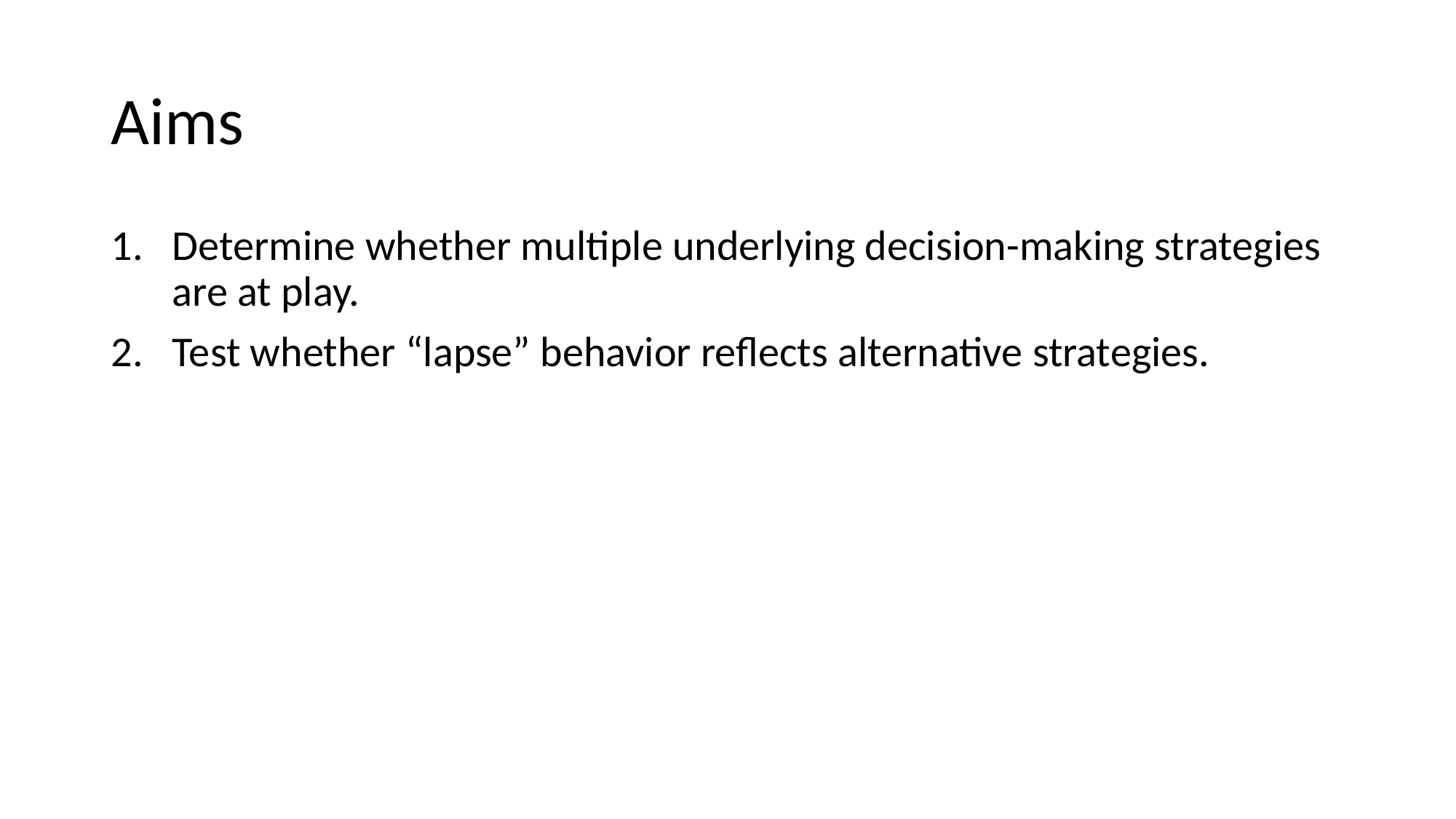

# Aims
Determine whether multiple underlying decision-making strategies are at play.
Test whether “lapse” behavior reflects alternative strategies.